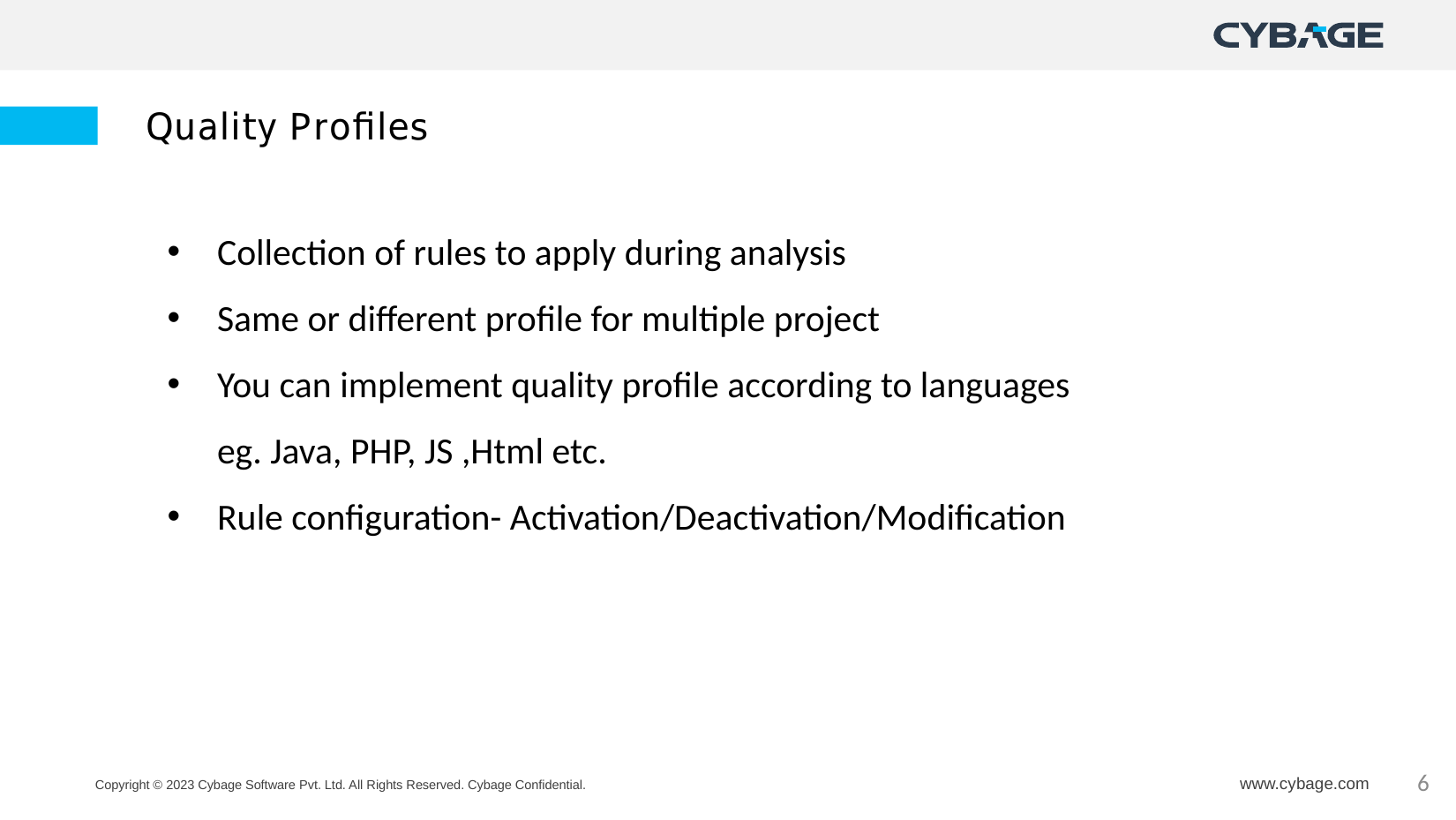

Quality Profiles

Collection of rules to apply during analysis
Same or different profile for multiple project
You can implement quality profile according to languages
eg. Java, PHP, JS ,Html etc.
Rule configuration- Activation/Deactivation/Modification
6